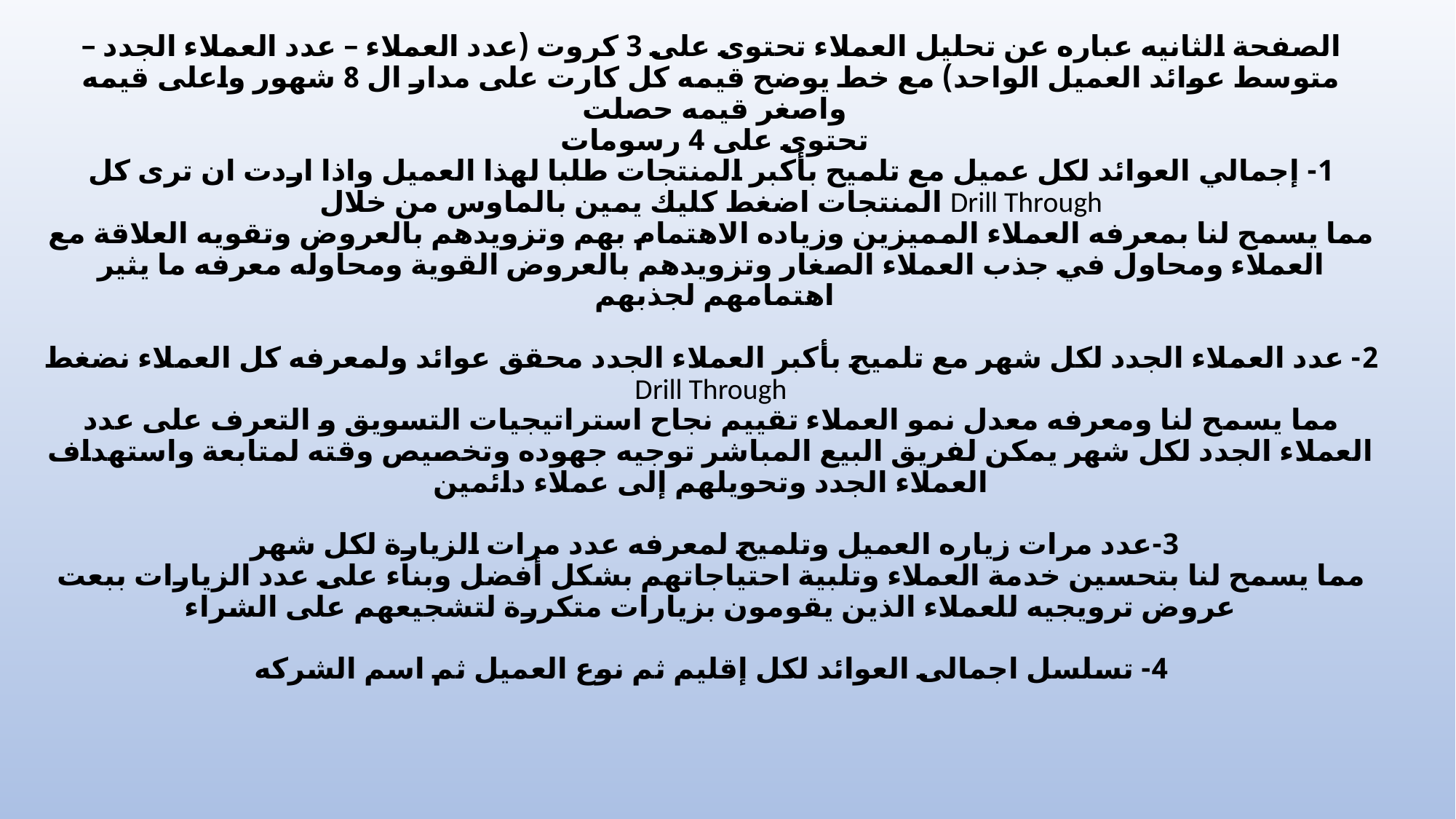

# الصفحة الثانيه عباره عن تحليل العملاء تحتوى على 3 كروت (عدد العملاء – عدد العملاء الجدد – متوسط عوائد العميل الواحد) مع خط يوضح قيمه كل كارت على مدار ال 8 شهور واعلى قيمه واصغر قيمه حصلت تحتوى على 4 رسومات 1- إجمالي العوائد لكل عميل مع تلميح بأكبر المنتجات طلبا لهذا العميل واذا اردت ان ترى كل المنتجات اضغط كليك يمين بالماوس من خلال Drill Through مما يسمح لنا بمعرفه العملاء المميزين وزياده الاهتمام بهم وتزويدهم بالعروض وتقويه العلاقة مع العملاء ومحاول في جذب العملاء الصغار وتزويدهم بالعروض القوية ومحاوله معرفه ما يثير اهتمامهم لجذبهم 2- عدد العملاء الجدد لكل شهر مع تلميح بأكبر العملاء الجدد محقق عوائد ولمعرفه كل العملاء نضغط Drill Through مما يسمح لنا ومعرفه معدل نمو العملاء تقييم نجاح استراتيجيات التسويق و التعرف على عدد العملاء الجدد لكل شهر يمكن لفريق البيع المباشر توجيه جهوده وتخصيص وقته لمتابعة واستهداف العملاء الجدد وتحويلهم إلى عملاء دائمين 3-عدد مرات زياره العميل وتلميح لمعرفه عدد مرات الزيارة لكل شهر مما يسمح لنا بتحسين خدمة العملاء وتلبية احتياجاتهم بشكل أفضل وبناء على عدد الزيارات ببعت عروض ترويجيه للعملاء الذين يقومون بزيارات متكررة لتشجيعهم على الشراء 4- تسلسل اجمالى العوائد لكل إقليم ثم نوع العميل ثم اسم الشركه